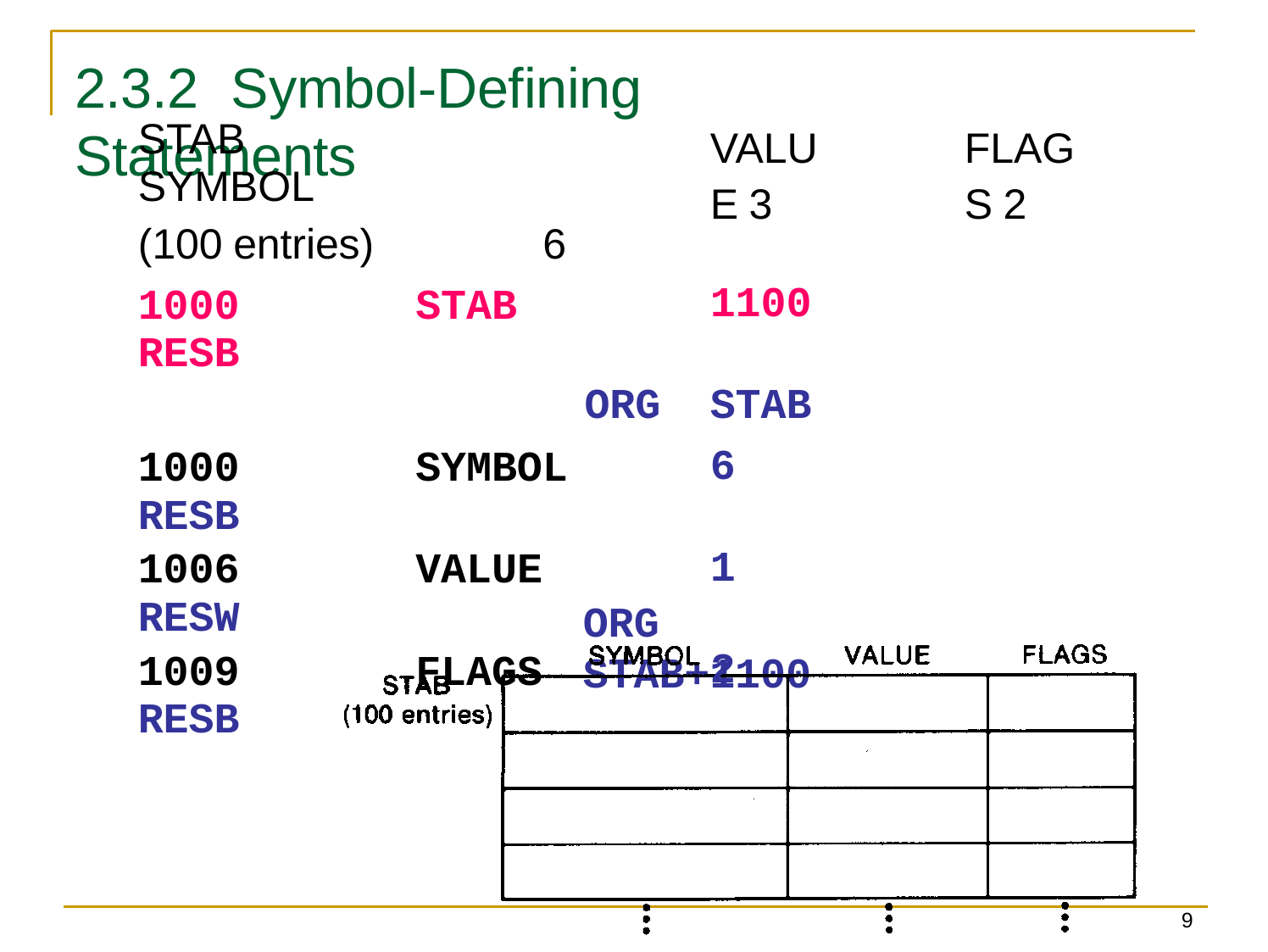

2.3.2	Symbol-Defining Statements
| STAB SYMBOL (100 entries) 6 | VALUE 3 | FLAGS 2 |
| --- | --- | --- |
| 1000 STAB RESB | 1100 |  |
| ORG | STAB |  |
| 1000 SYMBOL RESB | 6 |  |
| 1006 VALUE RESW | 1 |  |
| 1009 FLAGS RESB | 2 |  |
ORG	STAB+1100

5

9